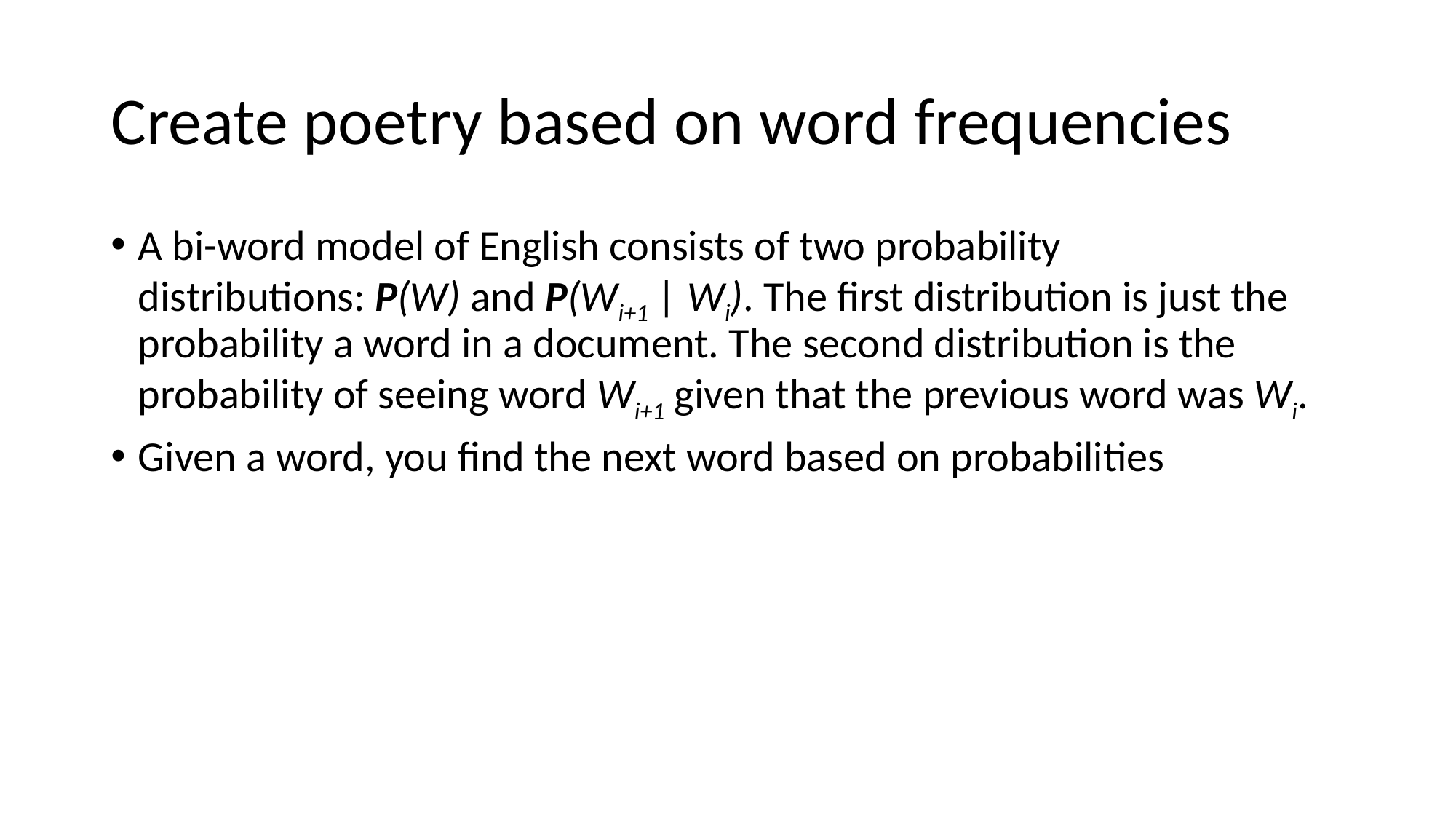

# Create poetry based on word frequencies
A bi-word model of English consists of two probability distributions: P(W) and P(Wi+1 | Wi). The first distribution is just the probability a word in a document. The second distribution is the probability of seeing word Wi+1 given that the previous word was Wi.
Given a word, you find the next word based on probabilities